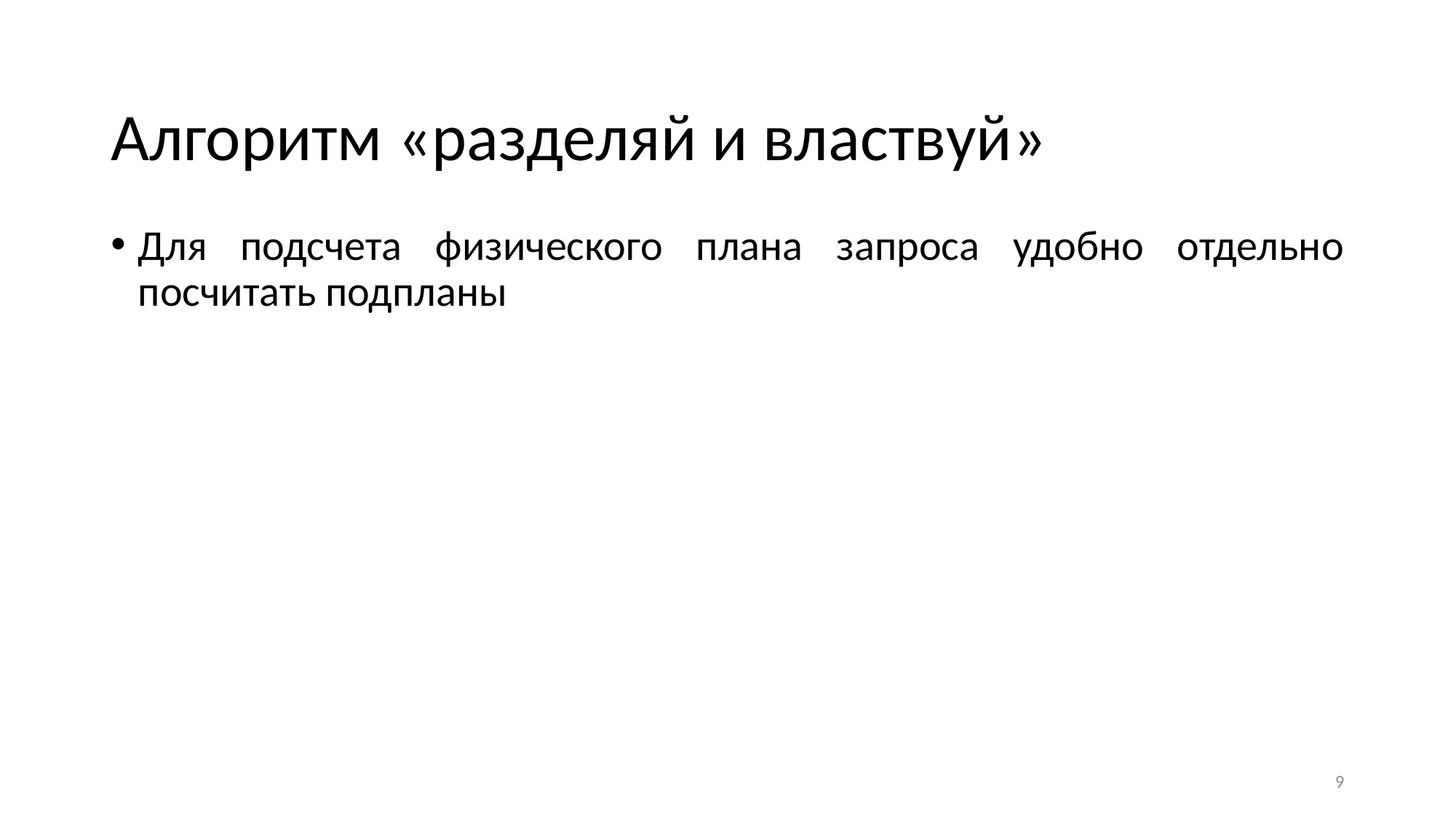

# Алгоритм «разделяй и властвуй»
Для подсчета физического плана запроса удобно отдельно посчитать подпланы

9